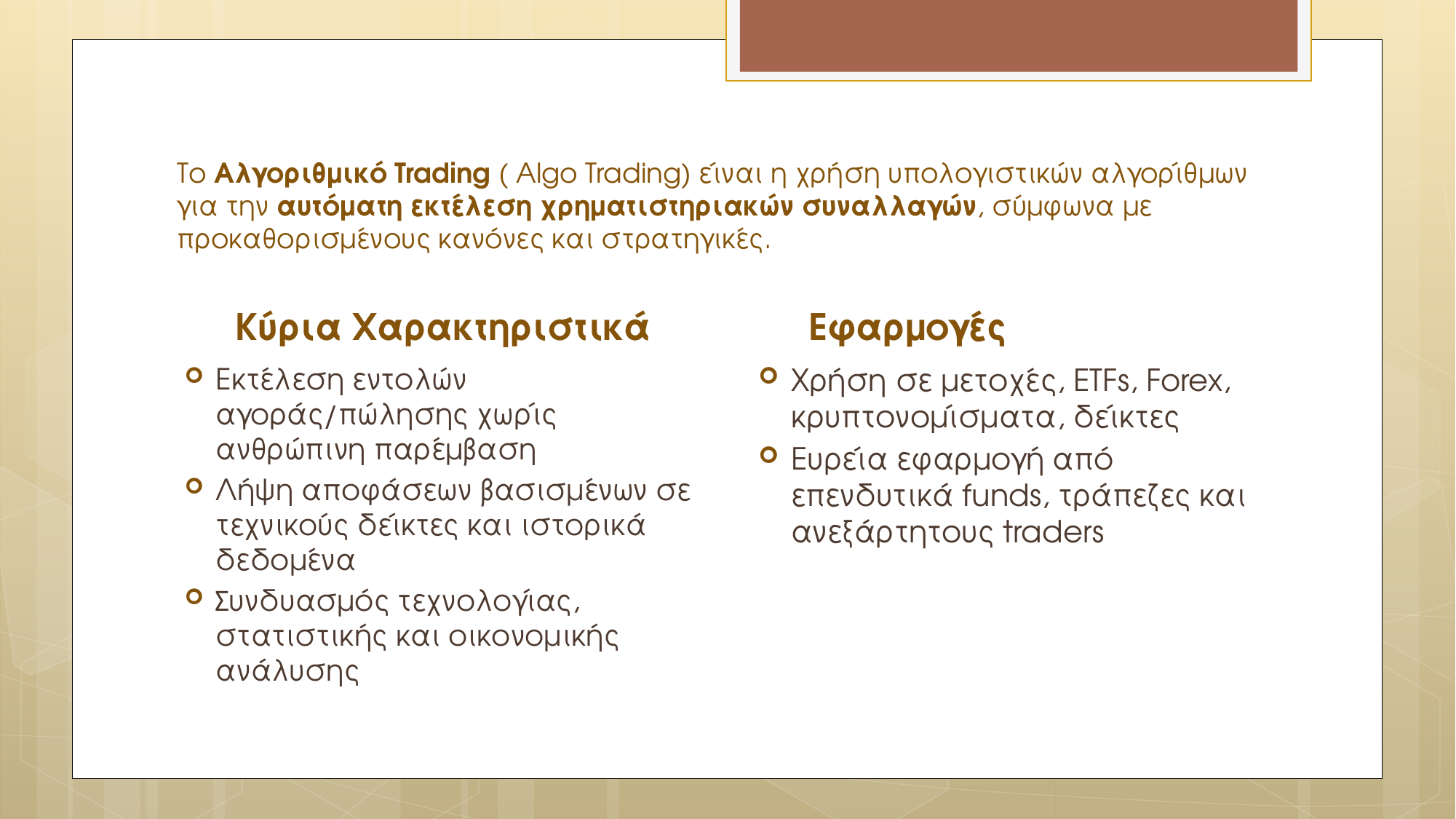

# Το Αλγοριθμικό Trading ( Algo Trading) είναι η χρήση υπολογιστικών αλγορίθμων για την αυτόματη εκτέλεση χρηματιστηριακών συναλλαγών, σύμφωνα με προκαθορισμένους κανόνες και στρατηγικές.
Κύρια Χαρακτηριστικά
Εφαρμογές
Εκτέλεση εντολών αγοράς/πώλησης χωρίς ανθρώπινη παρέμβαση
Λήψη αποφάσεων βασισμένων σε τεχνικούς δείκτες και ιστορικά δεδομένα
Συνδυασμός τεχνολογίας, στατιστικής και οικονομικής ανάλυσης

Χρήση σε μετοχές, ETFs, Forex, κρυπτονομίσματα, δείκτες
Ευρεία εφαρμογή από επενδυτικά funds, τράπεζες και ανεξάρτητους traders